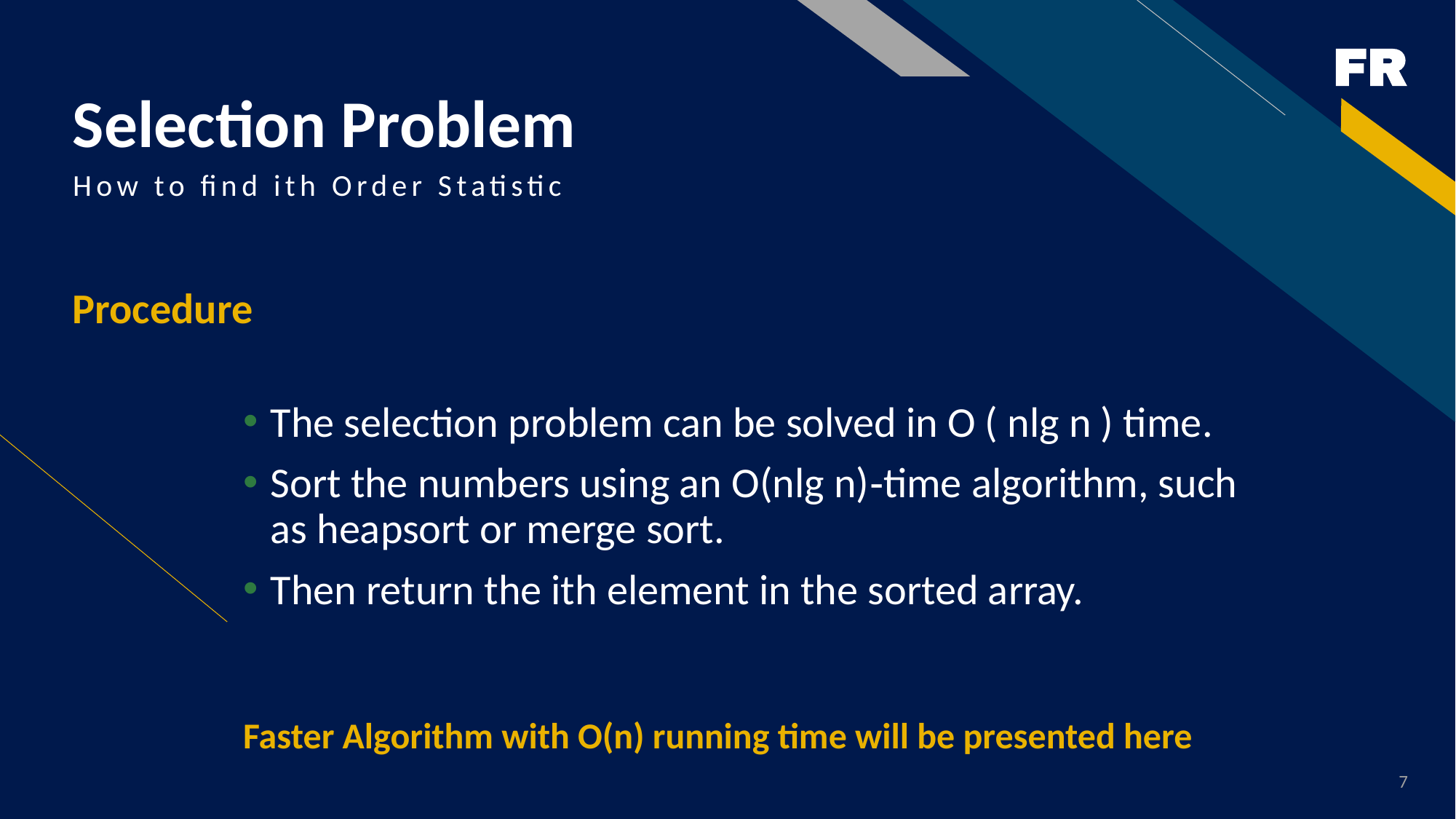

# Selection Problem
How to find ith Order Statistic
Procedure
The selection problem can be solved in O ( nlg n ) time.
Sort the numbers using an O(nlg n)‐time algorithm, such as heapsort or merge sort.
Then return the ith element in the sorted array.
Faster Algorithm with O(n) running time will be presented here
7